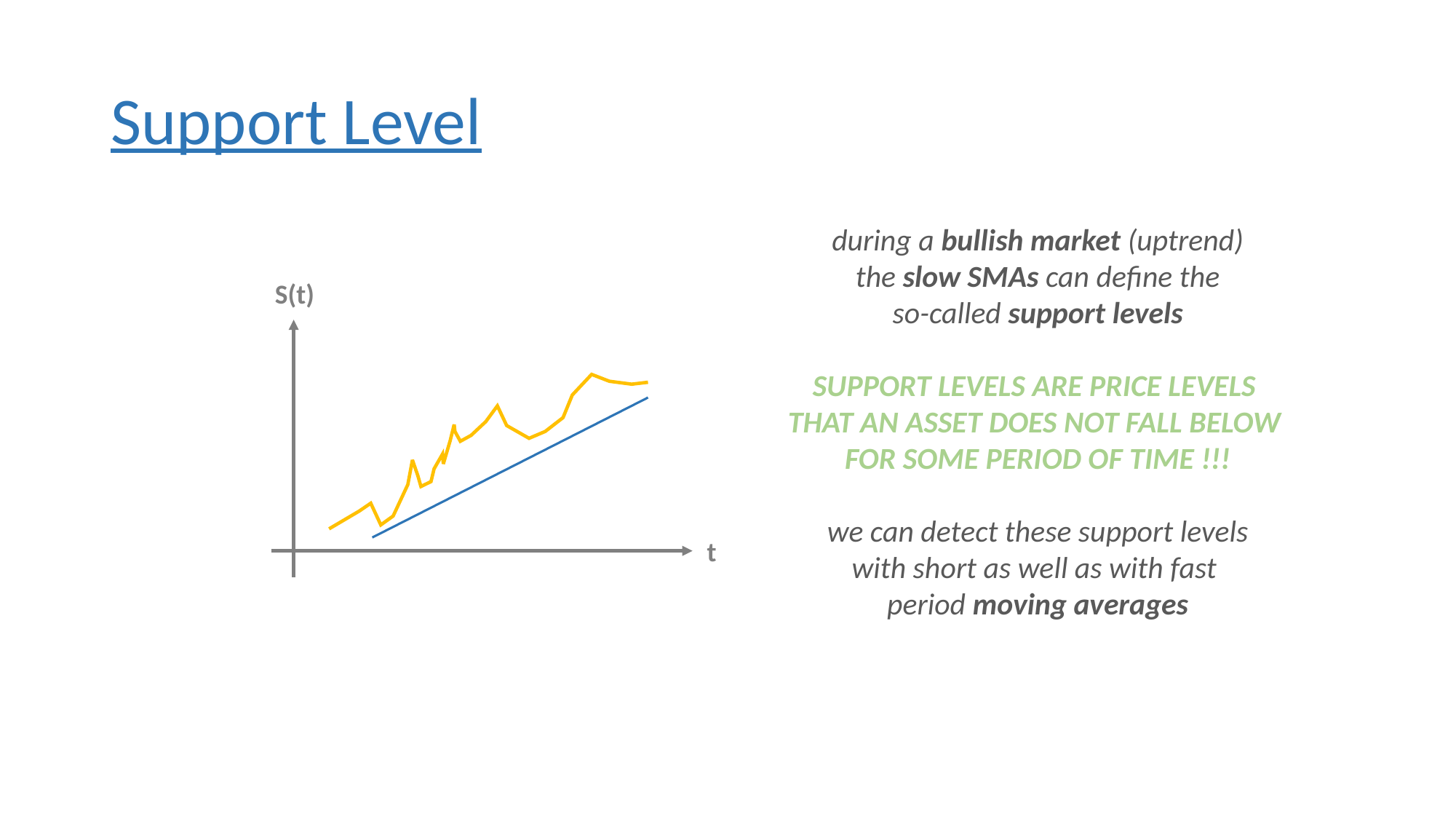

# Support Level
during a bullish market (uptrend)
the slow SMAs can define the
so-called support levels

SUPPORT LEVELS ARE PRICE LEVELS
THAT AN ASSET DOES NOT FALL BELOW
FOR SOME PERIOD OF TIME !!!

we can detect these support levels
with short as well as with fast
period moving averages
S(t)

t